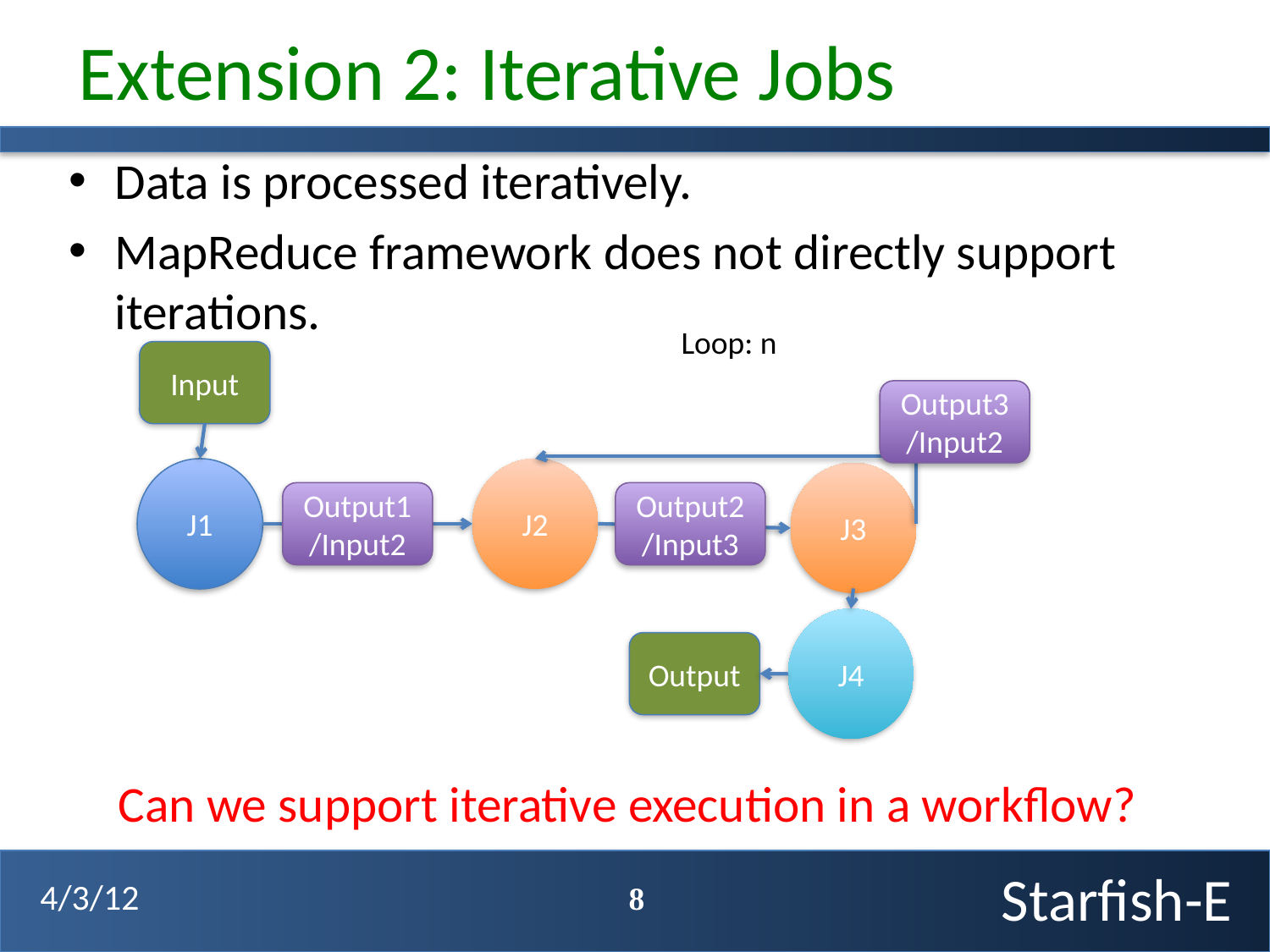

# Extension 2: Iterative Jobs
Data is processed iteratively.
MapReduce framework does not directly support iterations.

Can we support iterative execution in a workflow?
Loop: n
Input
Output3/Input2
J1
J2
J3
Output1/Input2
Output2/Input3
J4
Output
8
4/3/12
Starfish-E